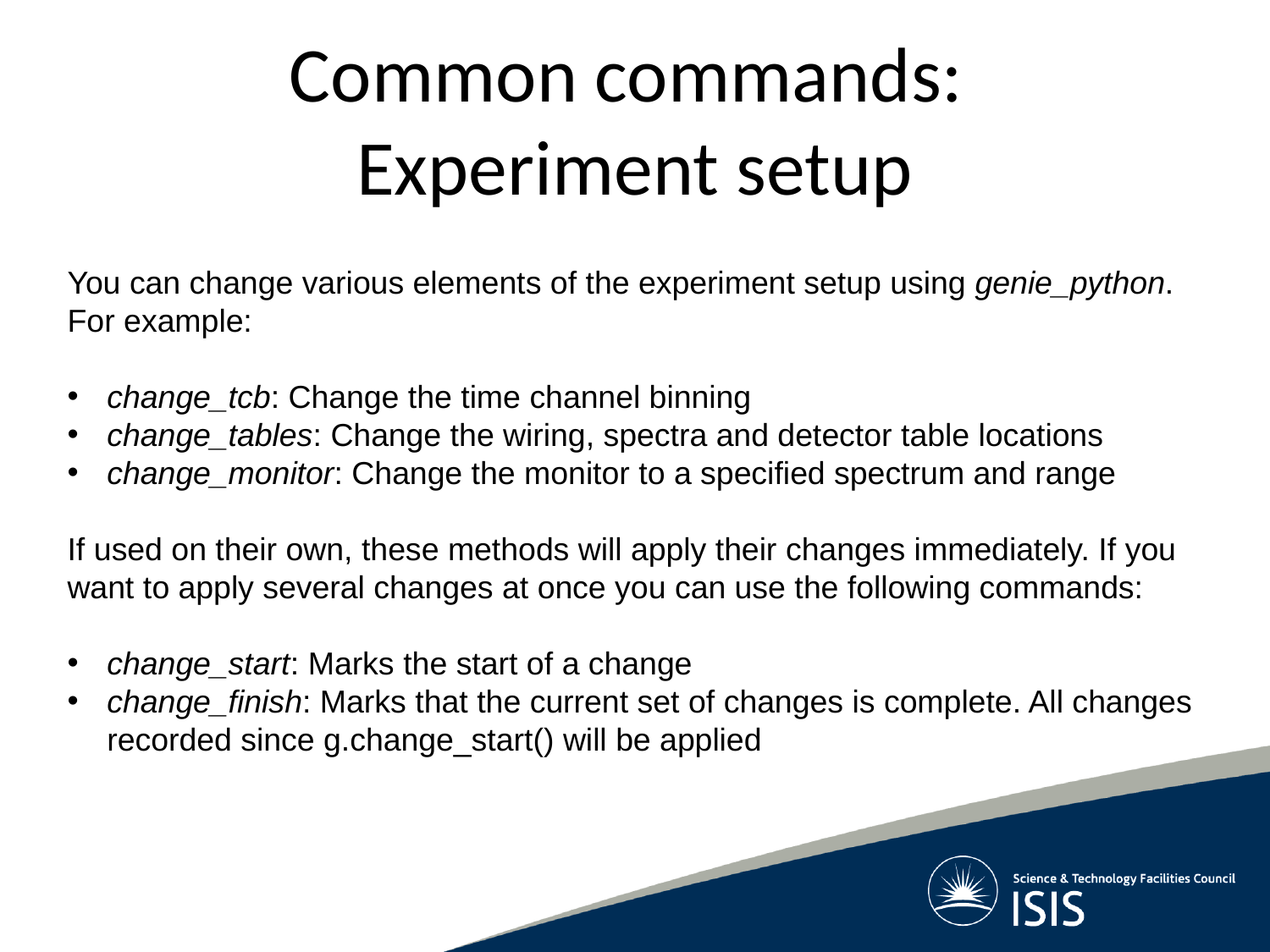

# Common commands: Experiment setup
You can change various elements of the experiment setup using genie_python. For example:

change_tcb: Change the time channel binning
change_tables: Change the wiring, spectra and detector table locations
change_monitor: Change the monitor to a specified spectrum and range

If used on their own, these methods will apply their changes immediately. If you want to apply several changes at once you can use the following commands:

change_start: Marks the start of a change
change_finish: Marks that the current set of changes is complete. All changes recorded since g.change_start() will be applied